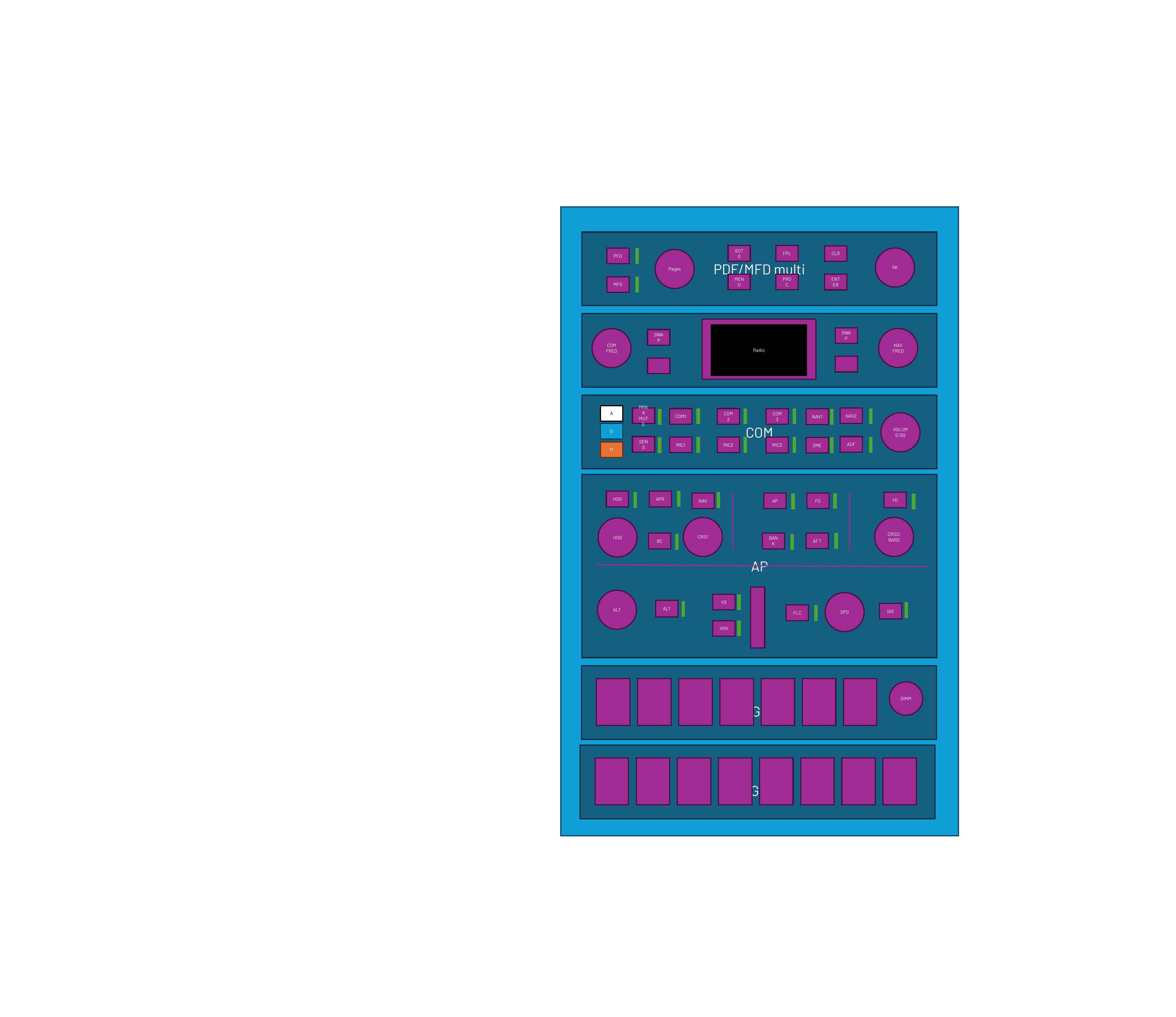

PDF/MFD multi
GOTO
FPL
CLR
RK
PFD
Pages
MENU
PROC
ENTER
MFD
RADIO
Radio
Radio
SWAP
NAV FREQ
COM FREQ
SWAP

COM
A
MRKR MUTE
NAV2
COM1
COM2
COM3
NAV1
VOLUME/SQ
O
SENS
ADF
MIC1
MIC2
MIC3
DME
M
AP
HDG
APR
YD
NAV
AP
FD
CRS1
CRS2/ BARO
HDG
AT ?
BC
BANK

ALT
SPD
VS
ALT
IAS
FLC
VNV

LIGHT

DIMM

LIGHT